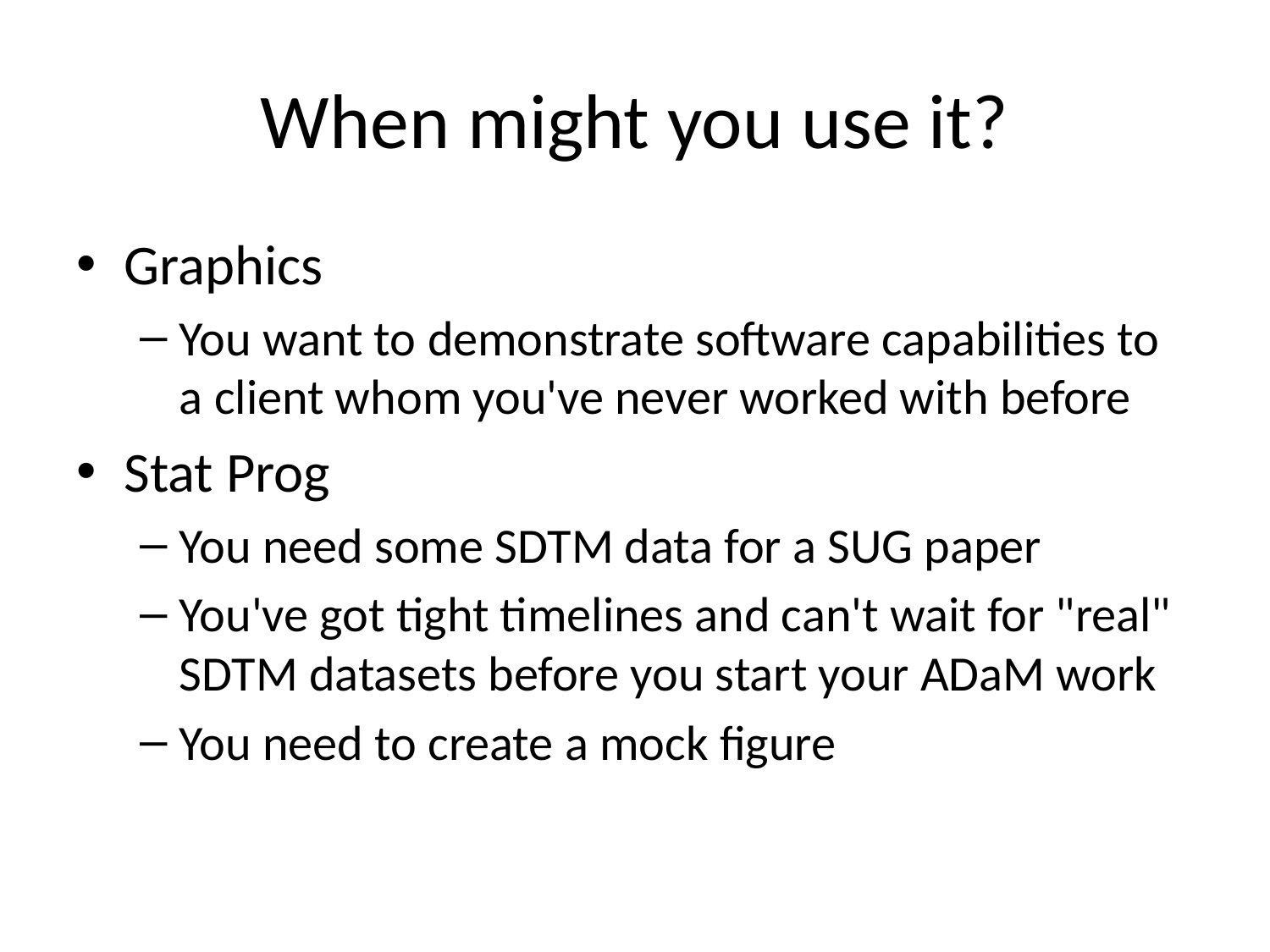

# When might you use it?
Graphics
You want to demonstrate software capabilities to a client whom you've never worked with before
Stat Prog
You need some SDTM data for a SUG paper
You've got tight timelines and can't wait for "real" SDTM datasets before you start your ADaM work
You need to create a mock figure